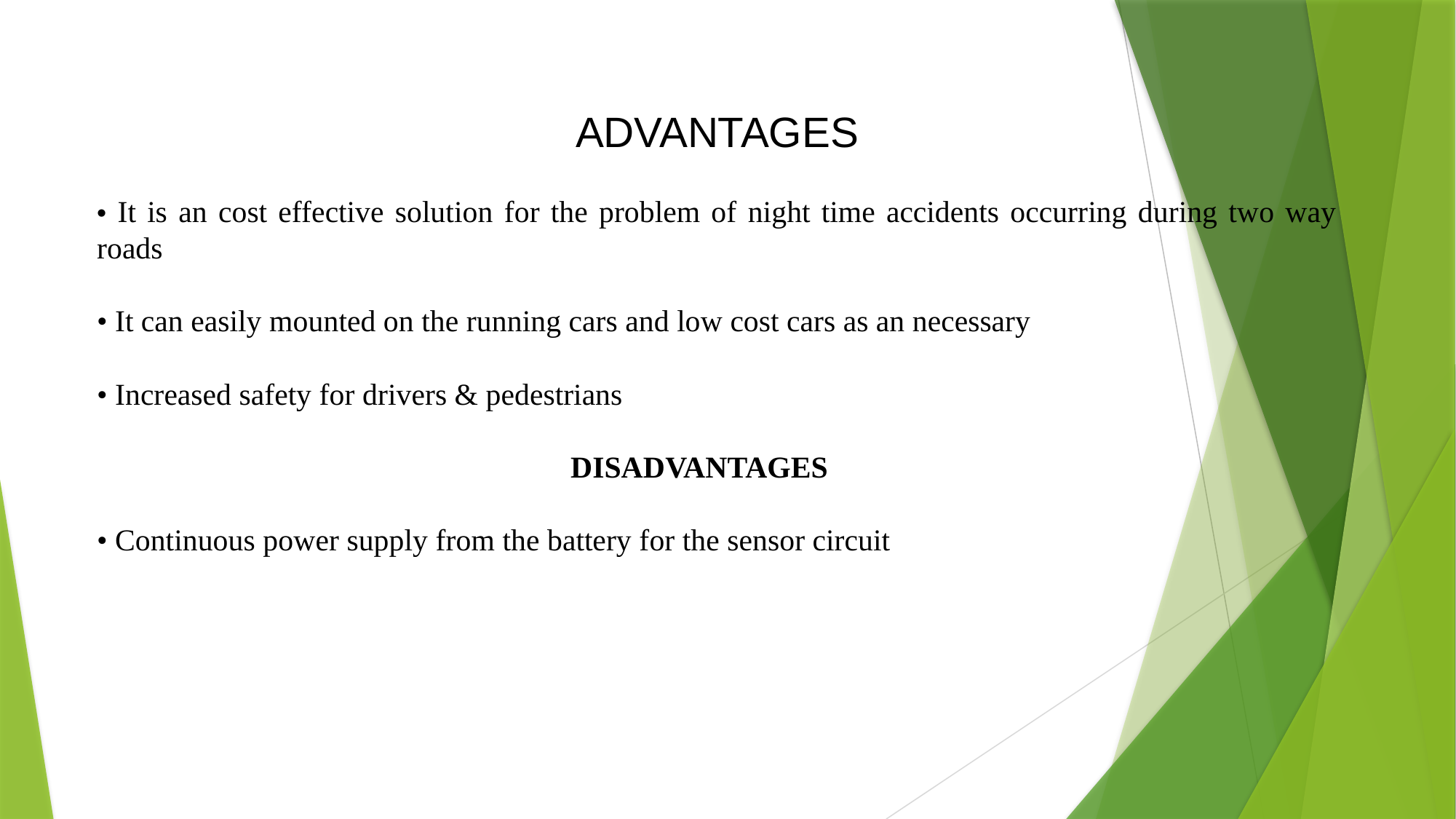

ADVANTAGES

• It is an cost effective solution for the problem of night time accidents occurring during two way roads

• It can easily mounted on the running cars and low cost cars as an necessary

• Increased safety for drivers & pedestrians

                                                              DISADVANTAGES

• Continuous power supply from the battery for the sensor circuit